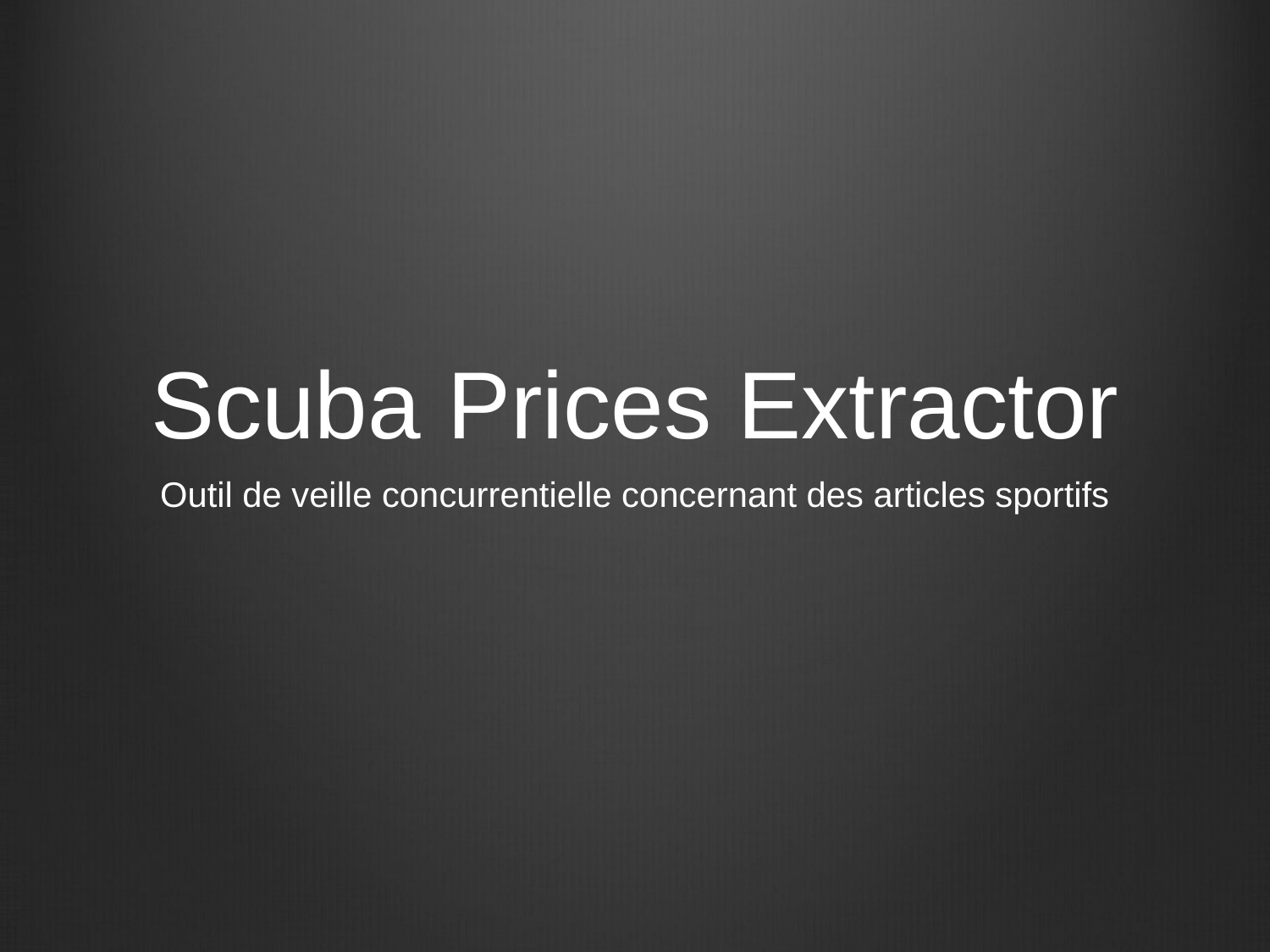

# Scuba Prices Extractor
Outil de veille concurrentielle concernant des articles sportifs